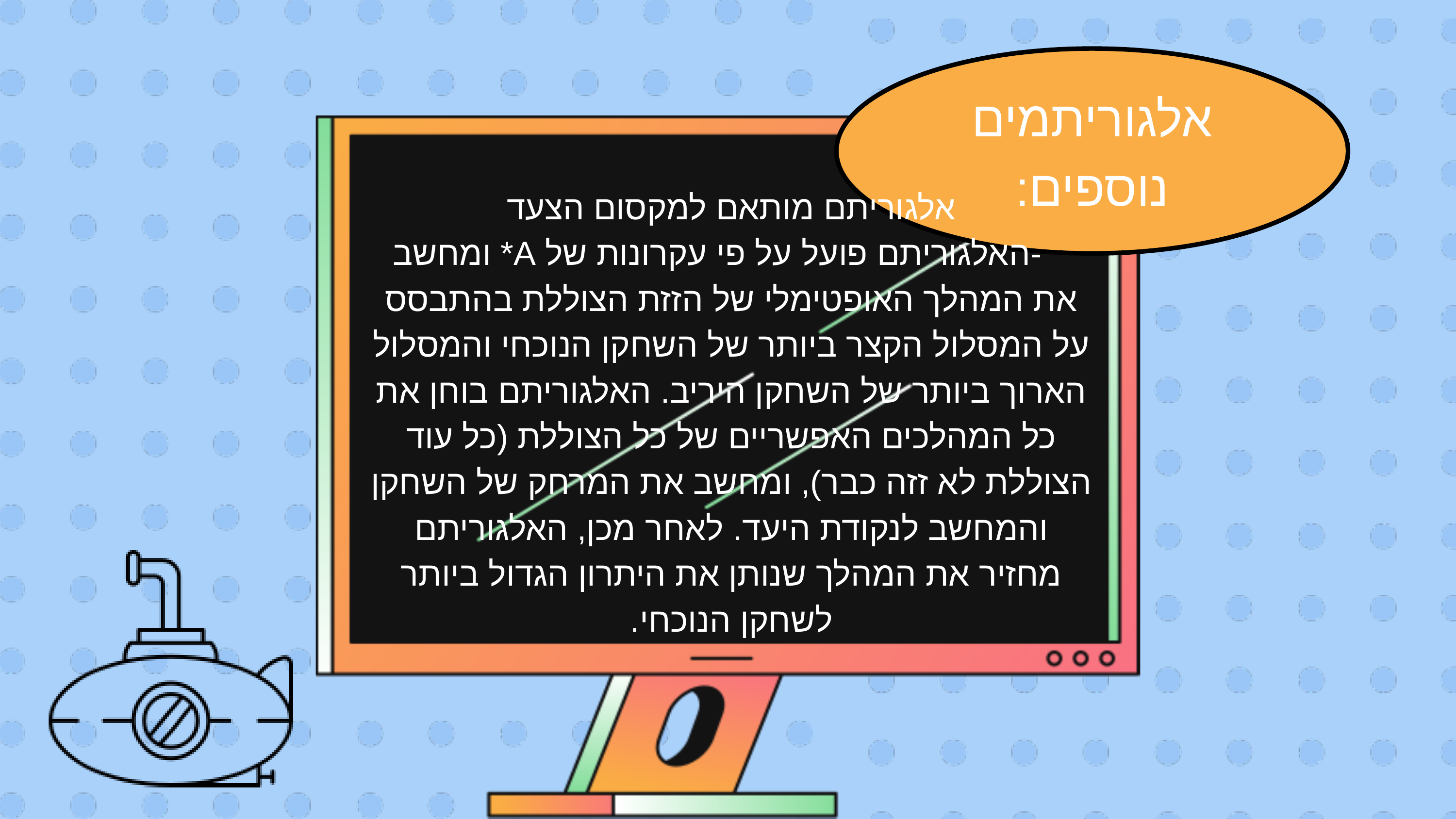

אלגוריתמים נוספים:

אלגוריתם מותאם למקסום הצעד
   -האלגוריתם פועל על פי עקרונות של A* ומחשב את המהלך האופטימלי של הזזת הצוללת בהתבסס על המסלול הקצר ביותר של השחקן הנוכחי והמסלול הארוך ביותר של השחקן היריב. האלגוריתם בוחן את כל המהלכים האפשריים של כל הצוללת (כל עוד הצוללת לא זזה כבר), ומחשב את המרחק של השחקן והמחשב לנקודת היעד. לאחר מכן, האלגוריתם מחזיר את המהלך שנותן את היתרון הגדול ביותר לשחקן הנוכחי.